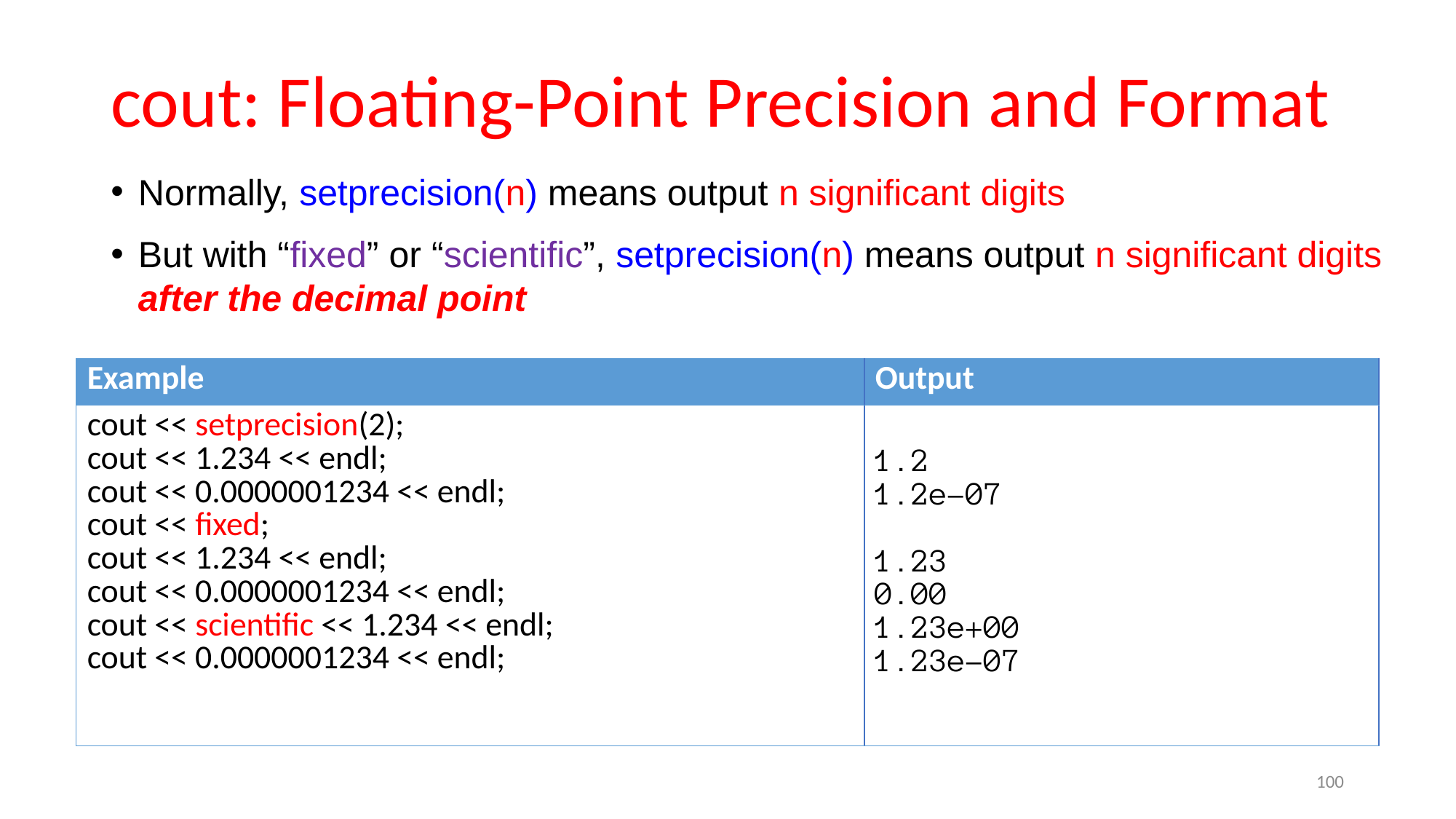

# cout: Floating-Point Precision and Format
Normally, setprecision(n) means output n significant digits
But with “fixed” or “scientific”, setprecision(n) means output n significant digits after the decimal point

| Example | Output |
| --- | --- |
| cout << setprecision(2); cout << 1.234 << endl; cout << 0.0000001234 << endl; cout << fixed; cout << 1.234 << endl; cout << 0.0000001234 << endl; cout << scientific << 1.234 << endl; cout << 0.0000001234 << endl; | 1.2 1.2e-07 1.23 0.00 1.23e+00 1.23e-07 |
100